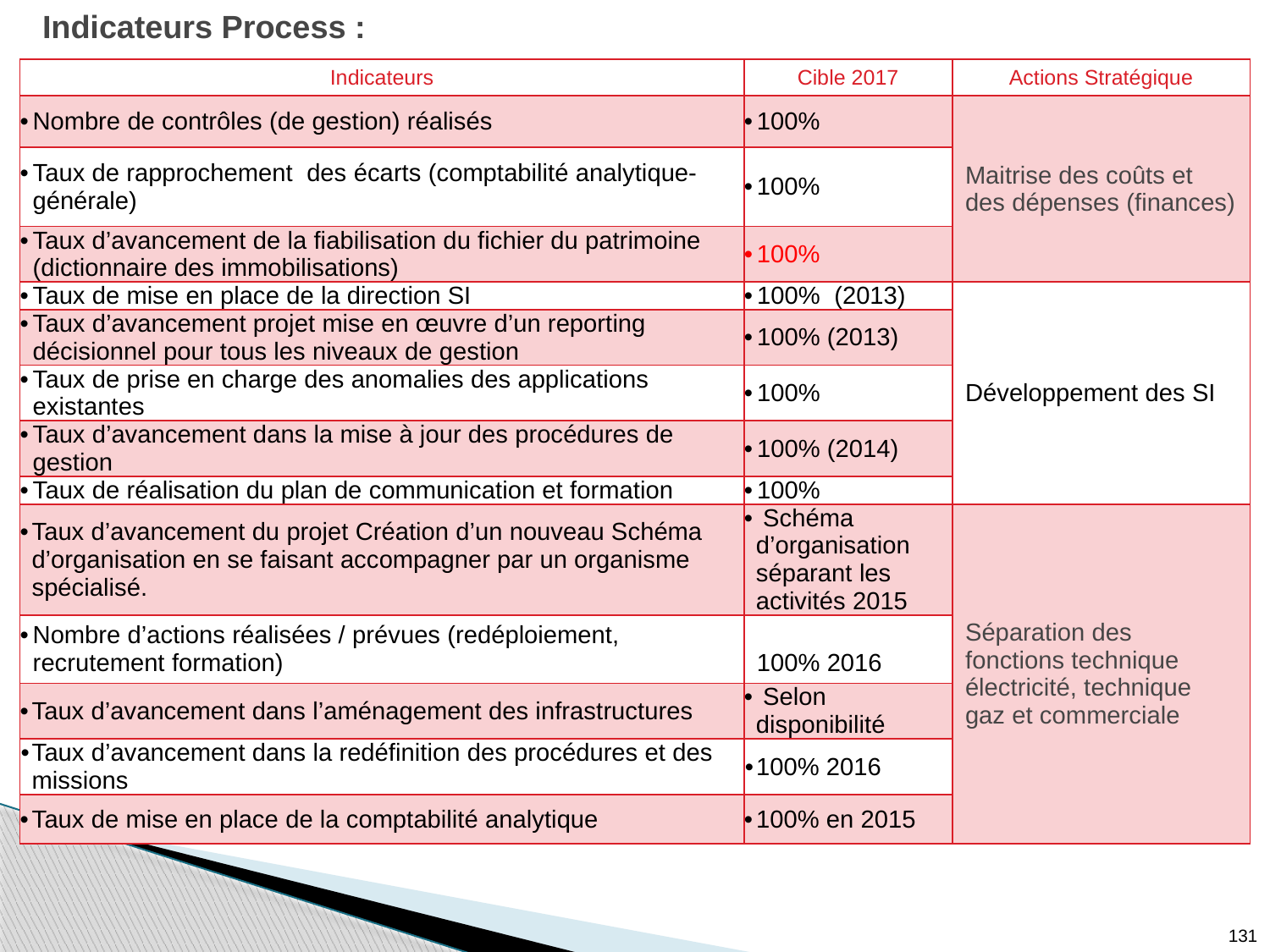

# Indicateurs Process :
| Indicateurs | Cible 2017 | Actions Stratégique |
| --- | --- | --- |
| Nombre de contrôles (de gestion) réalisés | 100% | Maitrise des coûts et des dépenses (finances) |
| Taux de rapprochement des écarts (comptabilité analytique-générale) | 100% |  |
| Taux d’avancement de la fiabilisation du fichier du patrimoine (dictionnaire des immobilisations) | 100% |  |
| Taux de mise en place de la direction SI | 100% (2013) | Développement des SI |
| Taux d’avancement projet mise en œuvre d’un reporting décisionnel pour tous les niveaux de gestion | 100% (2013) |  |
| Taux de prise en charge des anomalies des applications existantes | 100% |  |
| Taux d’avancement dans la mise à jour des procédures de gestion | 100% (2014) |  |
| Taux de réalisation du plan de communication et formation | 100% |  |
| Taux d’avancement du projet Création d’un nouveau Schéma d’organisation en se faisant accompagner par un organisme spécialisé. | Schéma d’organisation séparant les activités 2015 | Séparation des fonctions technique électricité, technique gaz et commerciale |
| Nombre d’actions réalisées / prévues (redéploiement, recrutement formation) | 100% 2016 |  |
| Taux d’avancement dans l’aménagement des infrastructures | Selon disponibilité |  |
| Taux d’avancement dans la redéfinition des procédures et des missions | 100% 2016 |  |
| Taux de mise en place de la comptabilité analytique | 100% en 2015 |  |
131